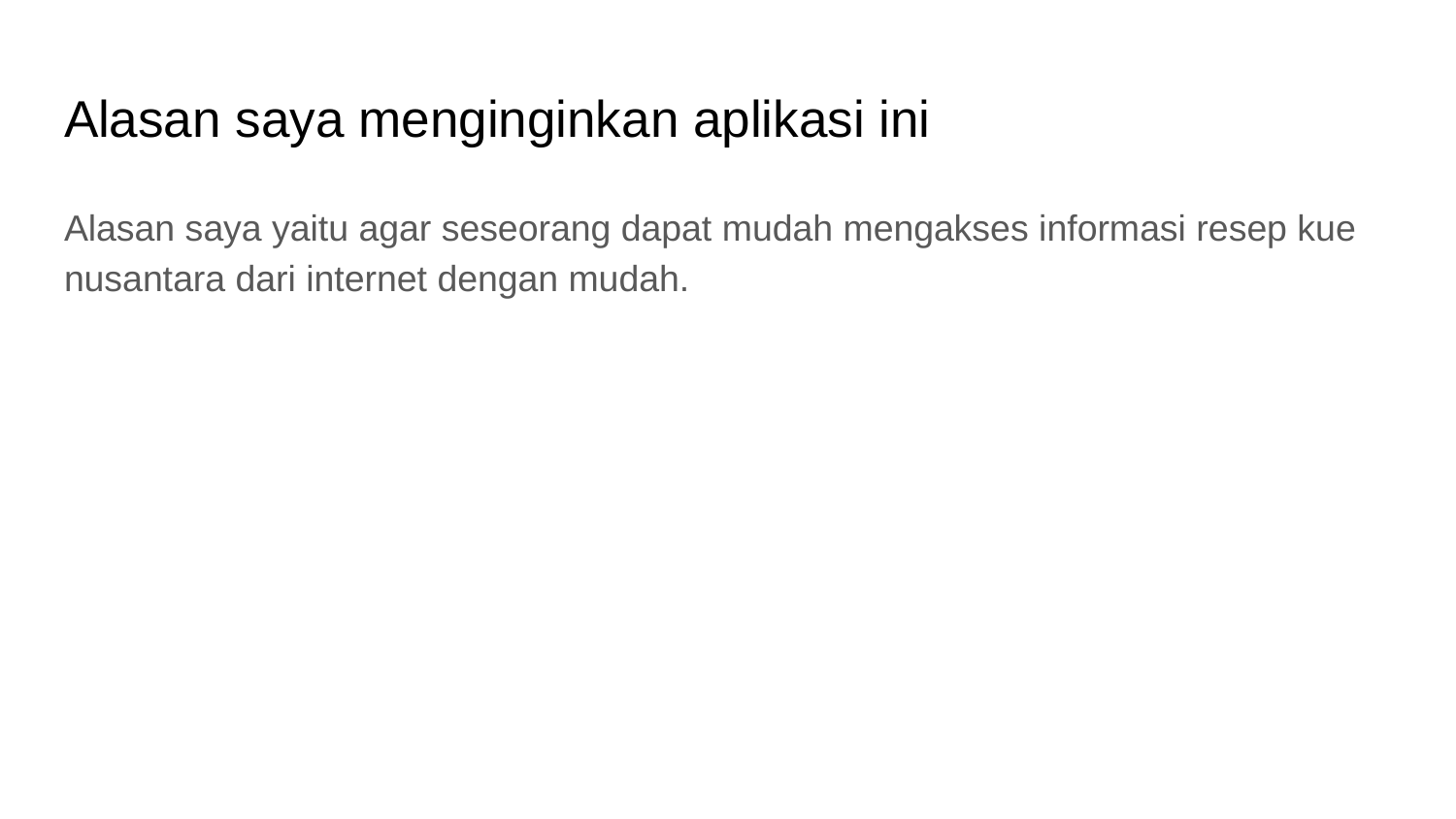

# Alasan saya menginginkan aplikasi ini
Alasan saya yaitu agar seseorang dapat mudah mengakses informasi resep kue nusantara dari internet dengan mudah.